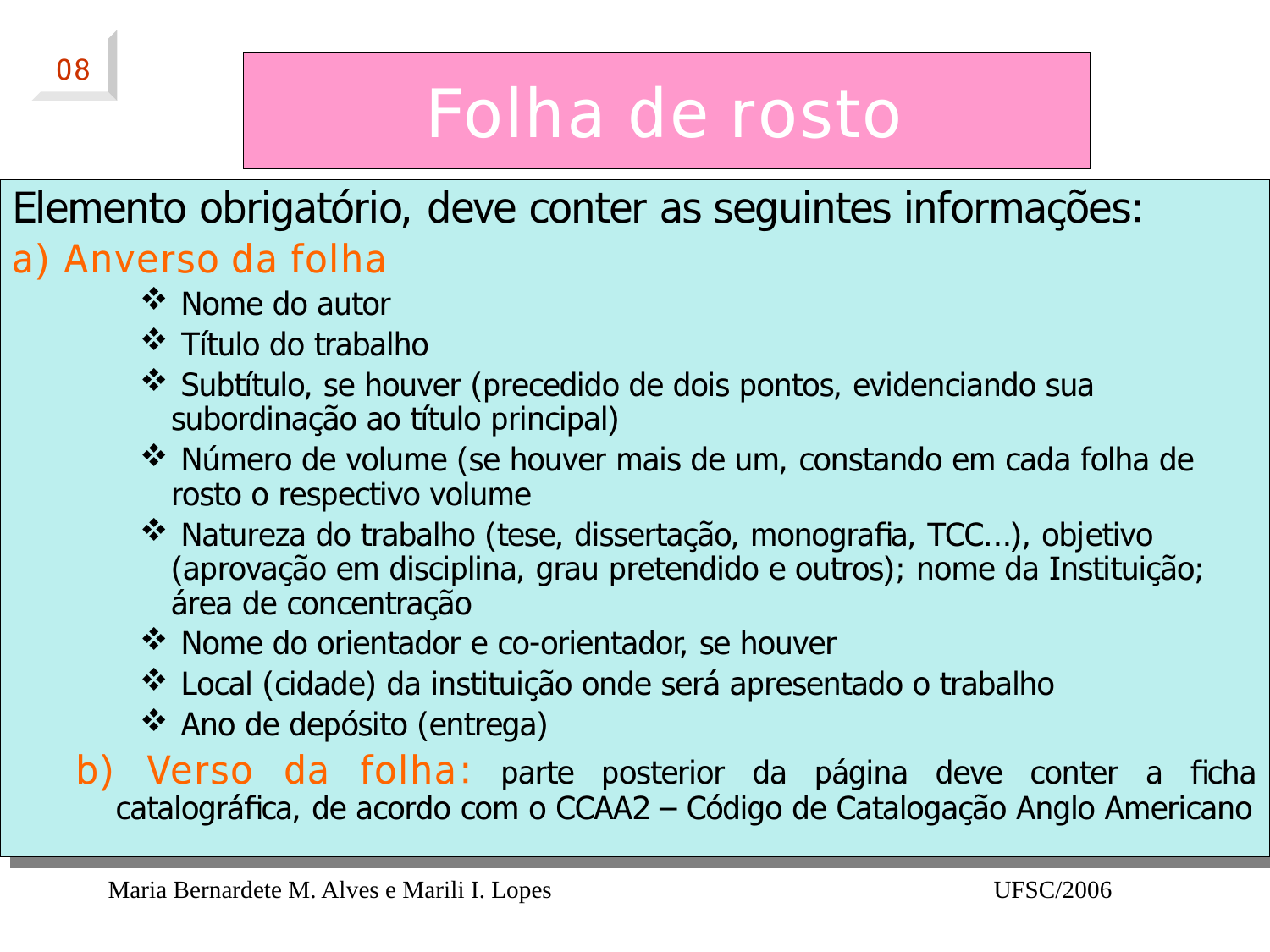

08
# Folha de rosto
Elemento obrigatório, deve conter as seguintes informações:
a) Anverso da folha
 Nome do autor
 Título do trabalho
 Subtítulo, se houver (precedido de dois pontos, evidenciando sua subordinação ao título principal)
 Número de volume (se houver mais de um, constando em cada folha de rosto o respectivo volume
 Natureza do trabalho (tese, dissertação, monografia, TCC...), objetivo (aprovação em disciplina, grau pretendido e outros); nome da Instituição; área de concentração
 Nome do orientador e co-orientador, se houver
 Local (cidade) da instituição onde será apresentado o trabalho
 Ano de depósito (entrega)
b) Verso da folha: parte posterior da página deve conter a ficha catalográfica, de acordo com o CCAA2 – Código de Catalogação Anglo Americano
Maria Bernardete M. Alves e Marili I. Lopes
UFSC/2006